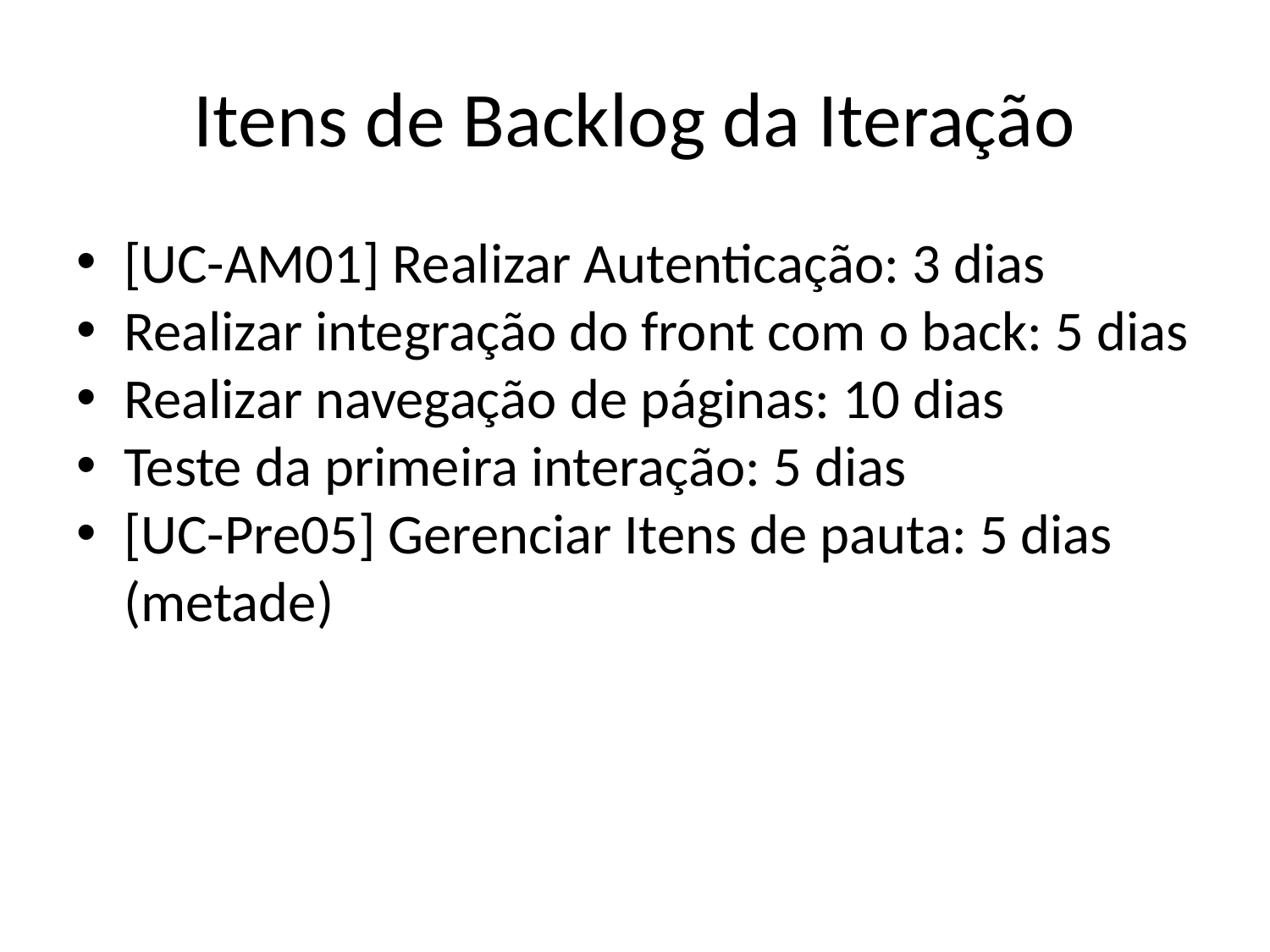

# Itens de Backlog da Iteração
[UC-AM01] Realizar Autenticação: 3 dias
Realizar integração do front com o back: 5 dias
Realizar navegação de páginas: 10 dias
Teste da primeira interação: 5 dias
[UC-Pre05] Gerenciar Itens de pauta: 5 dias (metade)